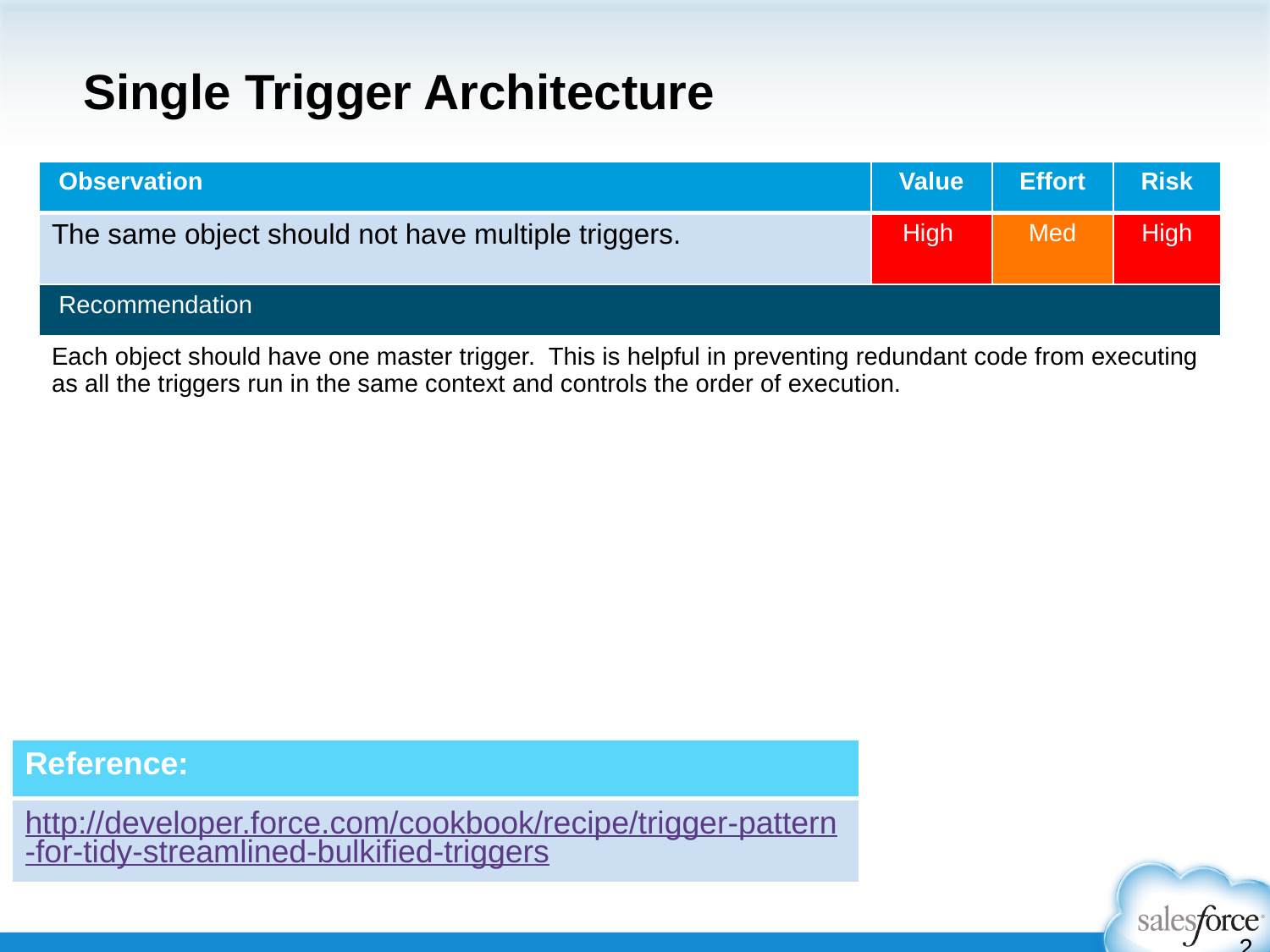

# Single Trigger Architecture
| Observation | Value | Effort | Risk |
| --- | --- | --- | --- |
| The same object should not have multiple triggers. | High | Med | High |
| Recommendation |  |  |  |
| Each object should have one master trigger. This is helpful in preventing redundant code from executing as all the triggers run in the same context and controls the order of execution. |  |  |  |
| Reference: |
| --- |
| http://developer.force.com/cookbook/recipe/trigger-pattern-for-tidy-streamlined-bulkified-triggers |
21